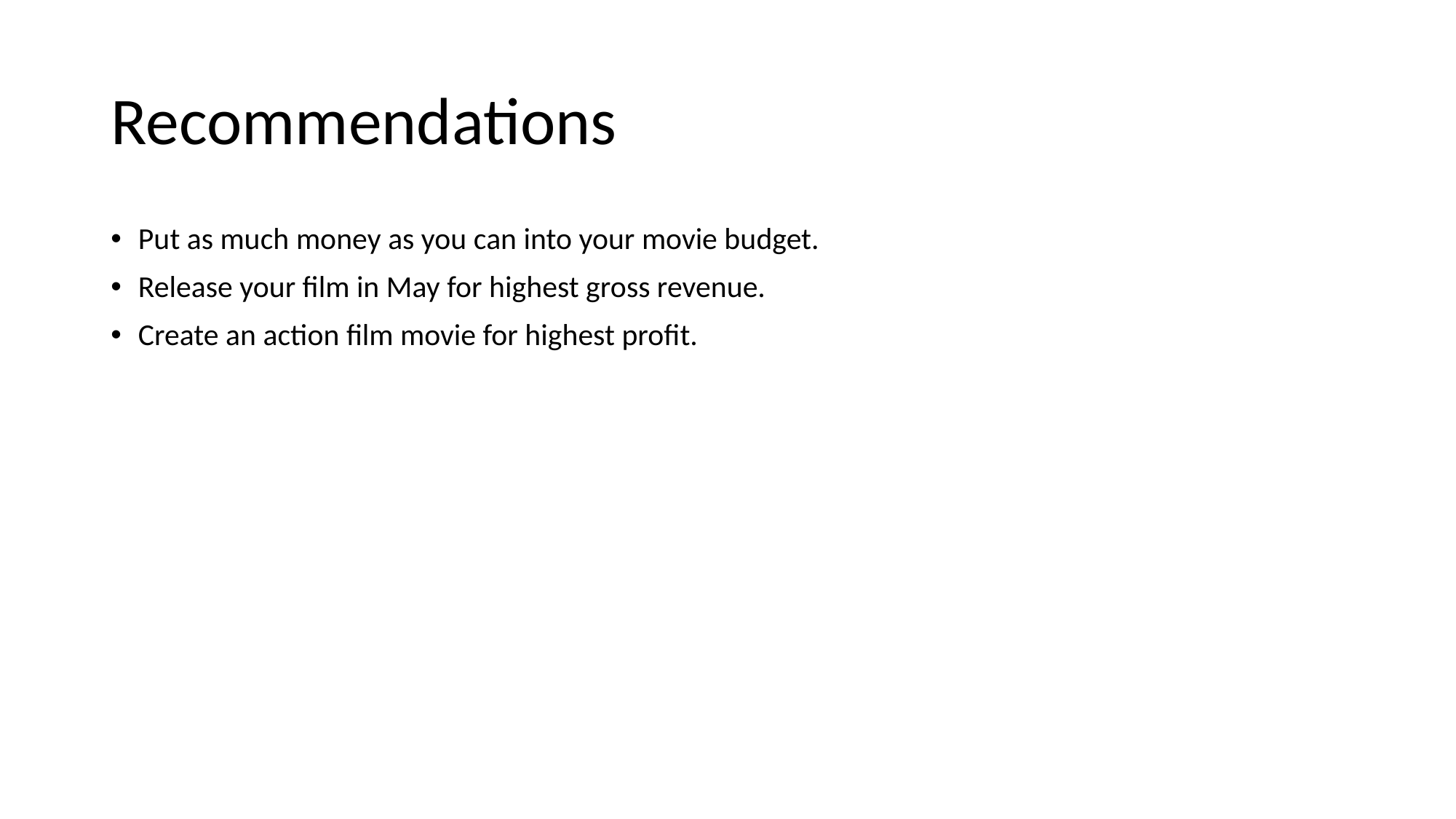

# Recommendations
Put as much money as you can into your movie budget.
Release your film in May for highest gross revenue.
Create an action film movie for highest profit.